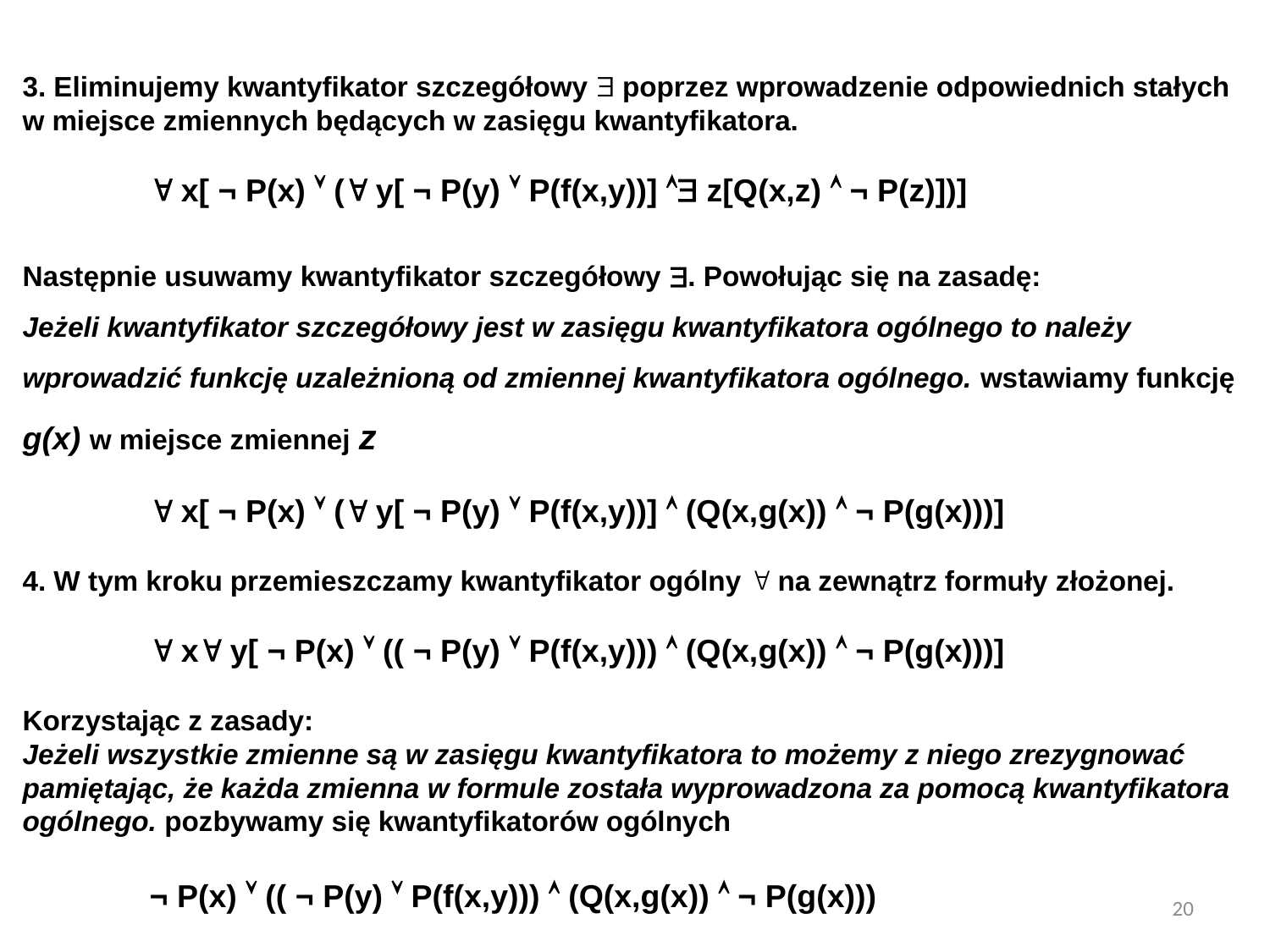

3. Eliminujemy kwantyfikator szczegółowy ∃ poprzez wprowadzenie odpowiednich stałych w miejsce zmiennych będących w zasięgu kwantyfikatora.

	∀ x[ ¬ P(x) ∨ (∀ y[ ¬ P(y) ∨ P(f(x,y))] ∧∃ z[Q(x,z) ∧ ¬ P(z)])]

Następnie usuwamy kwantyfikator szczegółowy ∃. Powołując się na zasadę:
Jeżeli kwantyfikator szczegółowy jest w zasięgu kwantyfikatora ogólnego to należy wprowadzić funkcję uzależnioną od zmiennej kwantyfikatora ogólnego. wstawiamy funkcję g(x) w miejsce zmiennej z

	∀ x[ ¬ P(x) ∨ (∀ y[ ¬ P(y) ∨ P(f(x,y))] ∧ (Q(x,g(x)) ∧ ¬ P(g(x)))]

4. W tym kroku przemieszczamy kwantyfikator ogólny ∀ na zewnątrz formuły złożonej.

	∀ x∀ y[ ¬ P(x) ∨ (( ¬ P(y) ∨ P(f(x,y))) ∧ (Q(x,g(x)) ∧ ¬ P(g(x)))]

Korzystając z zasady:
Jeżeli wszystkie zmienne są w zasięgu kwantyfikatora to możemy z niego zrezygnować pamiętając, że każda zmienna w formule została wyprowadzona za pomocą kwantyfikatora ogólnego. pozbywamy się kwantyfikatorów ogólnych

	¬ P(x) ∨ (( ¬ P(y) ∨ P(f(x,y))) ∧ (Q(x,g(x)) ∧ ¬ P(g(x)))
20